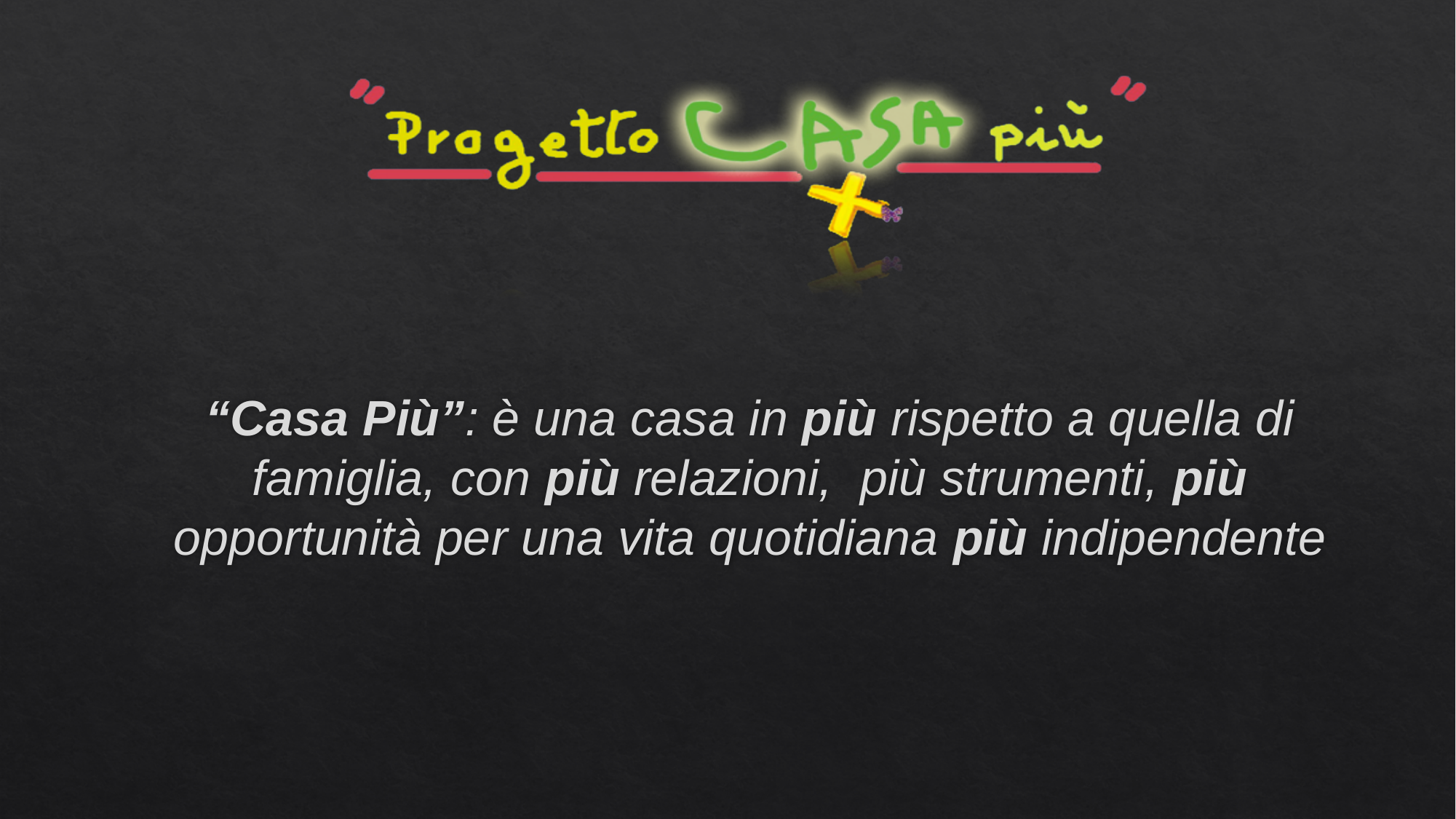

“Casa Più”: è una casa in più rispetto a quella di famiglia, con più relazioni,  più strumenti, più opportunità per una vita quotidiana più indipendente